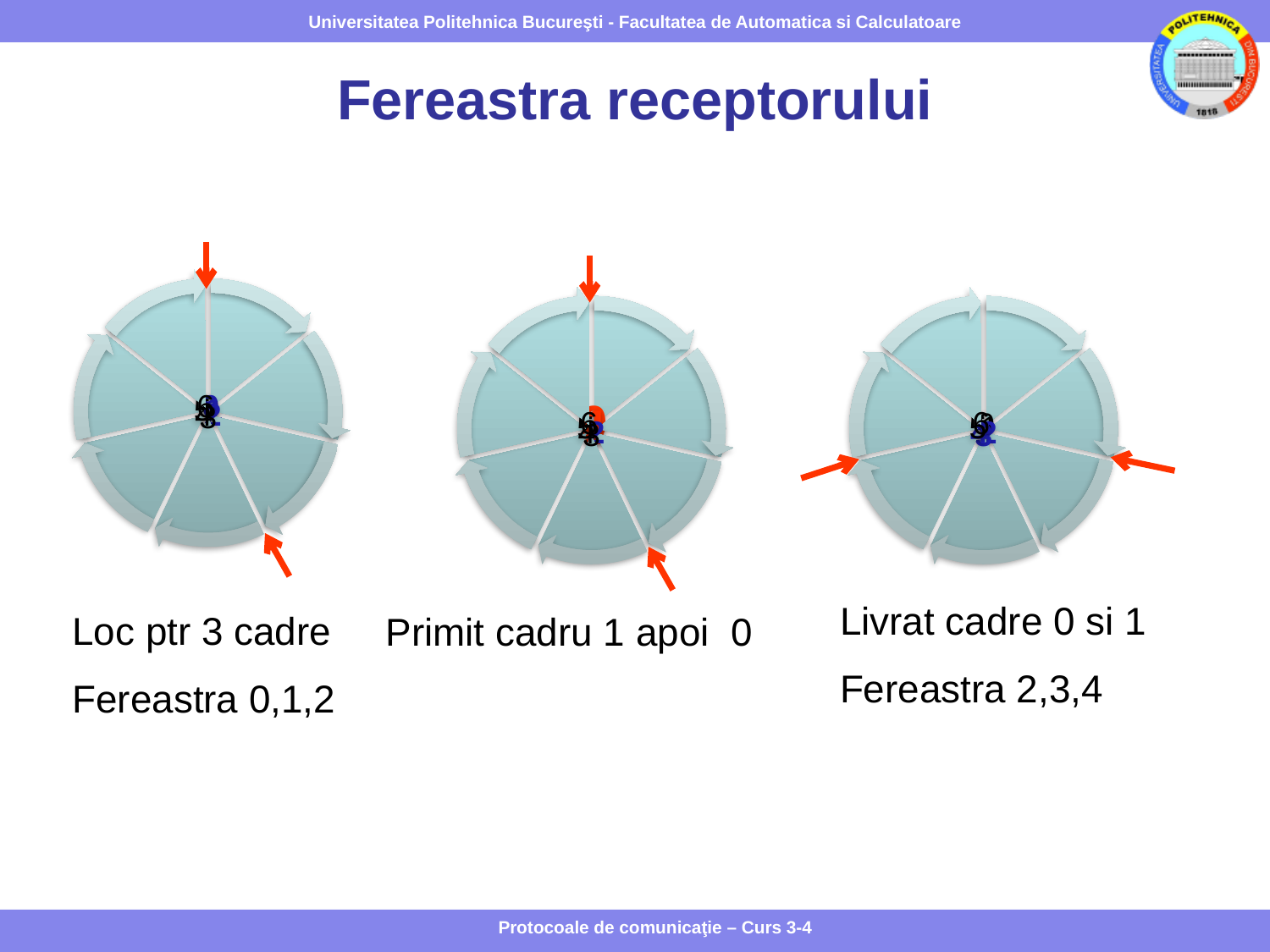

# Fereastra receptorului
0
1
2
3
4
5
6
0
1
2
3
4
5
6
0
1
2
3
4
5
6
Livrat cadre 0 si 1
Fereastra 2,3,4
Loc ptr 3 cadre
Fereastra 0,1,2
Primit cadru 1 apoi  0
Protocoale de comunicaţie – Curs 3-4